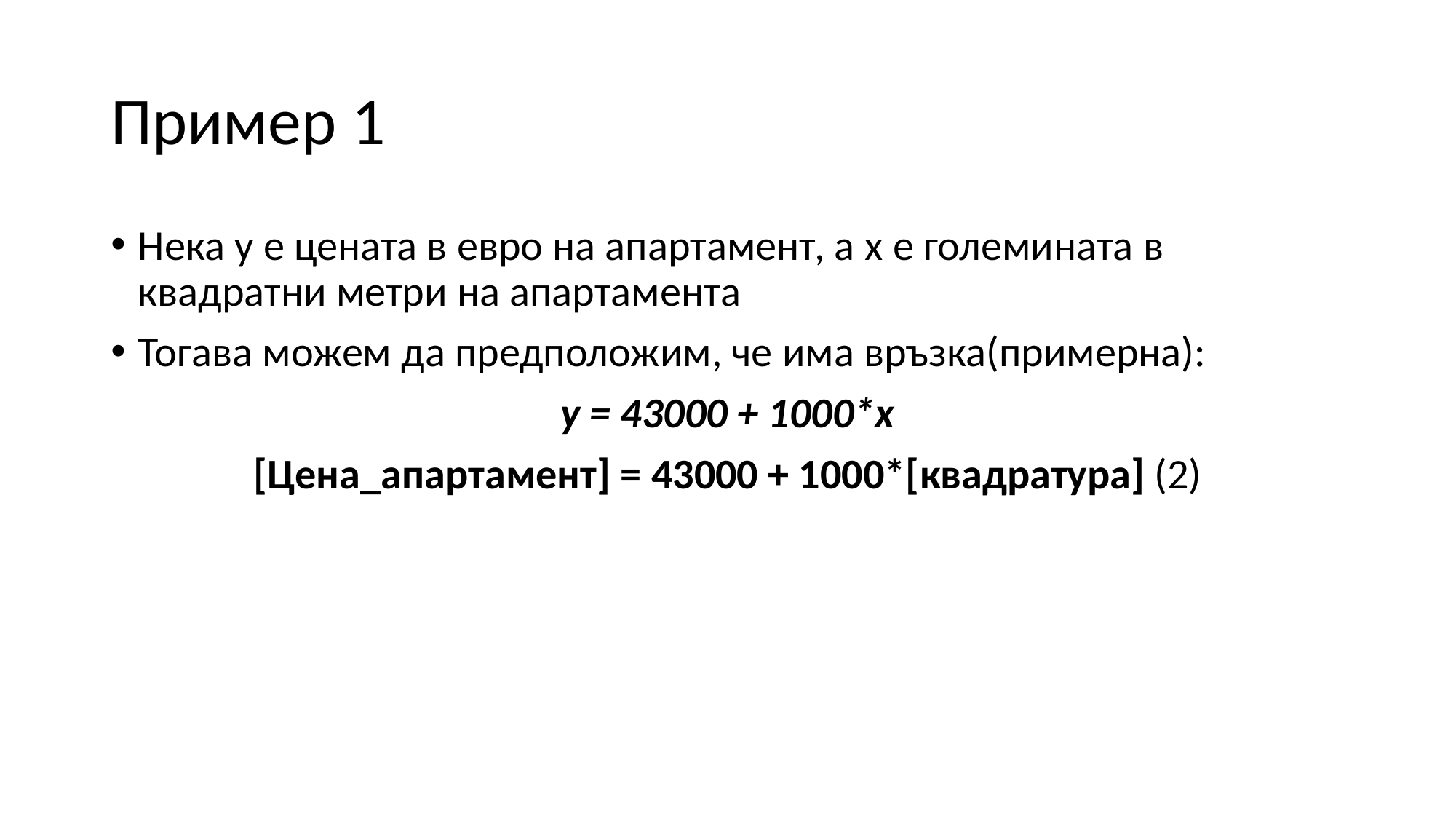

# Пример 1
Нека y е цената в евро на апартамент, а x е големината в квадратни метри на апартамента
Тогава можем да предположим, че има връзка(примерна):
y = 43000 + 1000*x
[Цена_апартамент] = 43000 + 1000*[квадратура] (2)